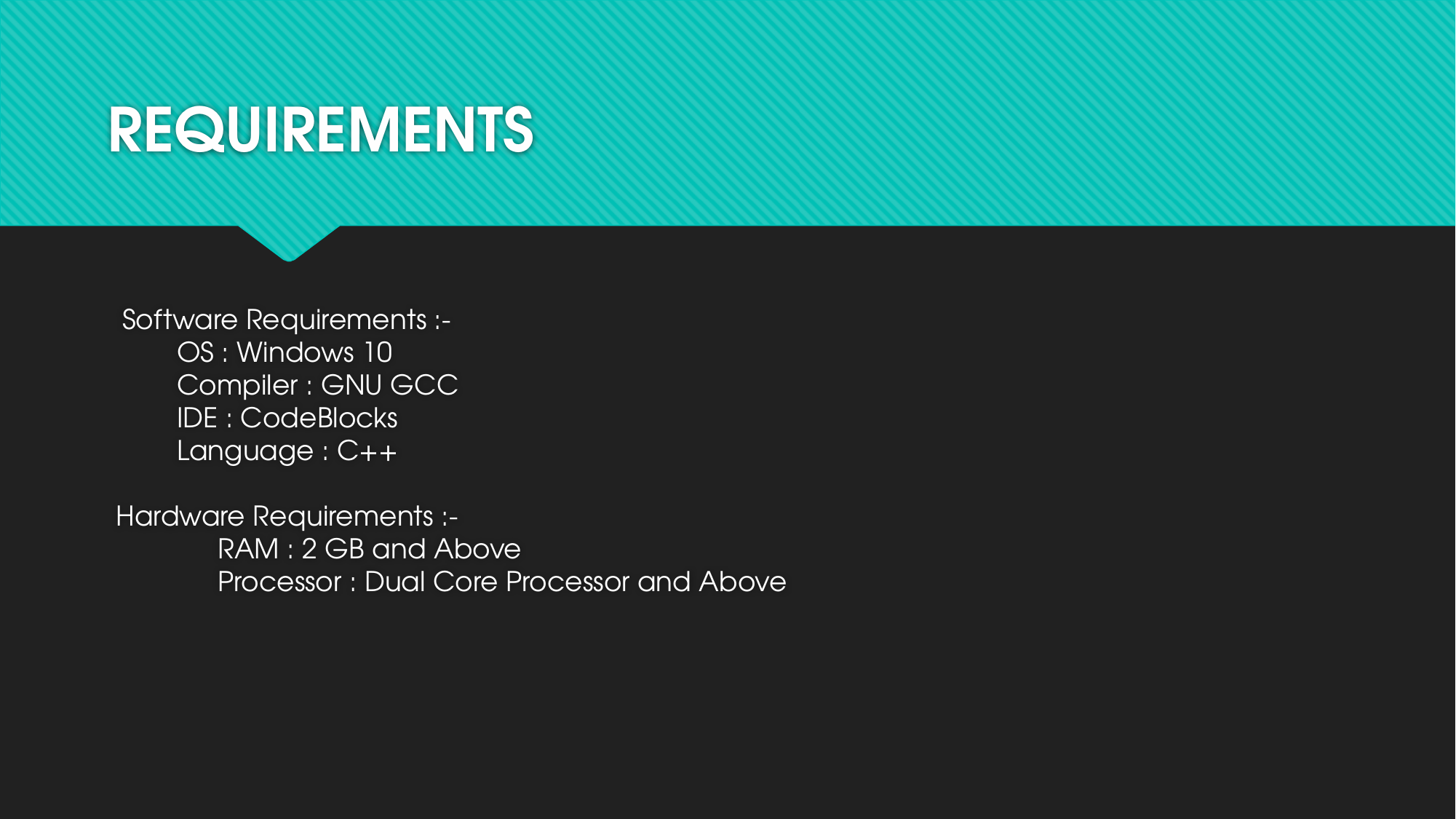

# REQUIREMENTS
Software Requirements :-
OS : Windows 10
Compiler : GNU GCC
IDE : CodeBlocks
Language : C++

 Hardware Requirements :-
	RAM : 2 GB and Above
	Processor : Dual Core Processor and Above